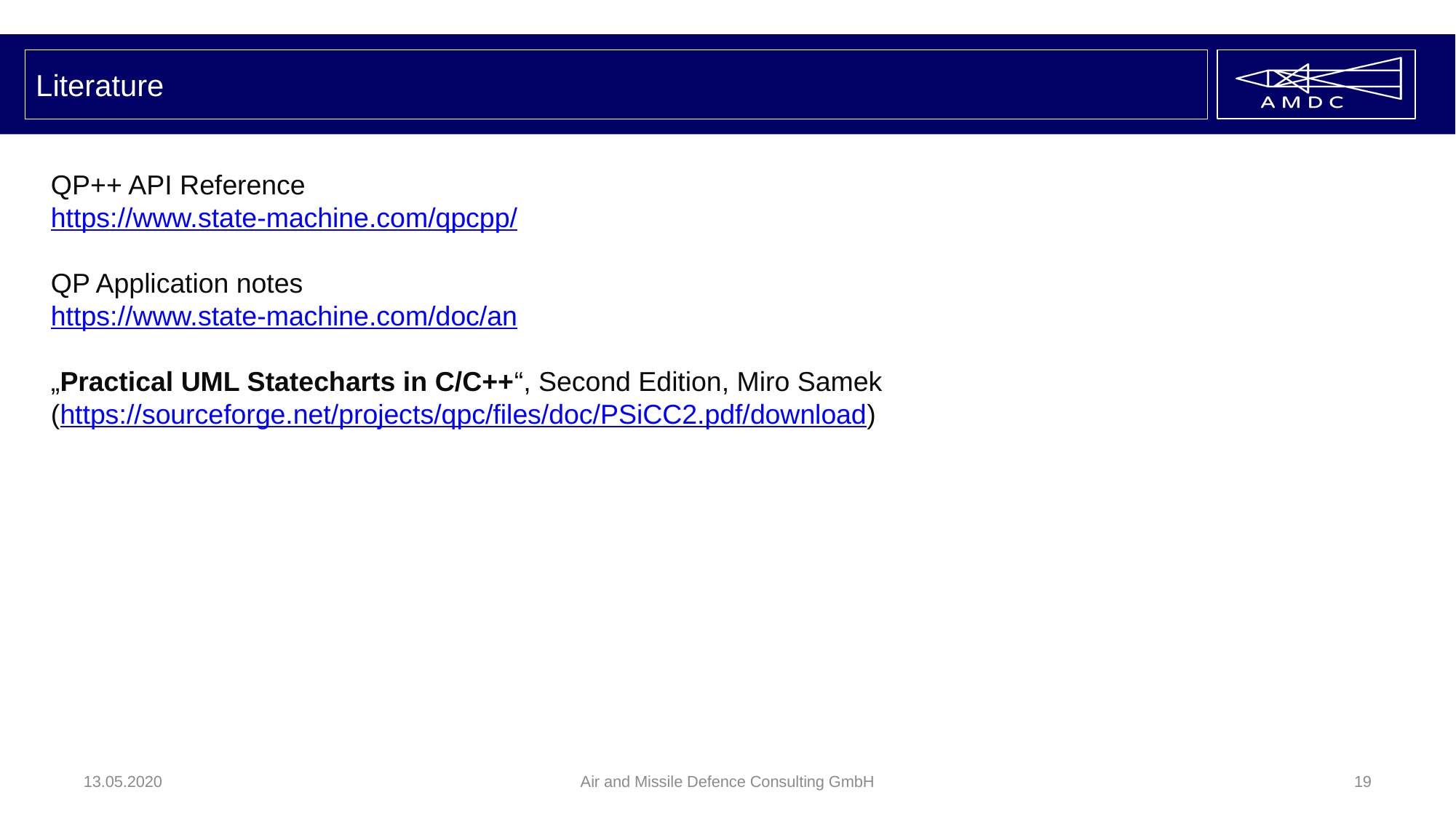

# Literature
QP++ API Reference
https://www.state-machine.com/qpcpp/

QP Application notes
https://www.state-machine.com/doc/an

„Practical UML Statecharts in C/C++“, Second Edition, Miro Samek
(https://sourceforge.net/projects/qpc/files/doc/PSiCC2.pdf/download)

13.05.2020
Air and Missile Defence Consulting GmbH
19